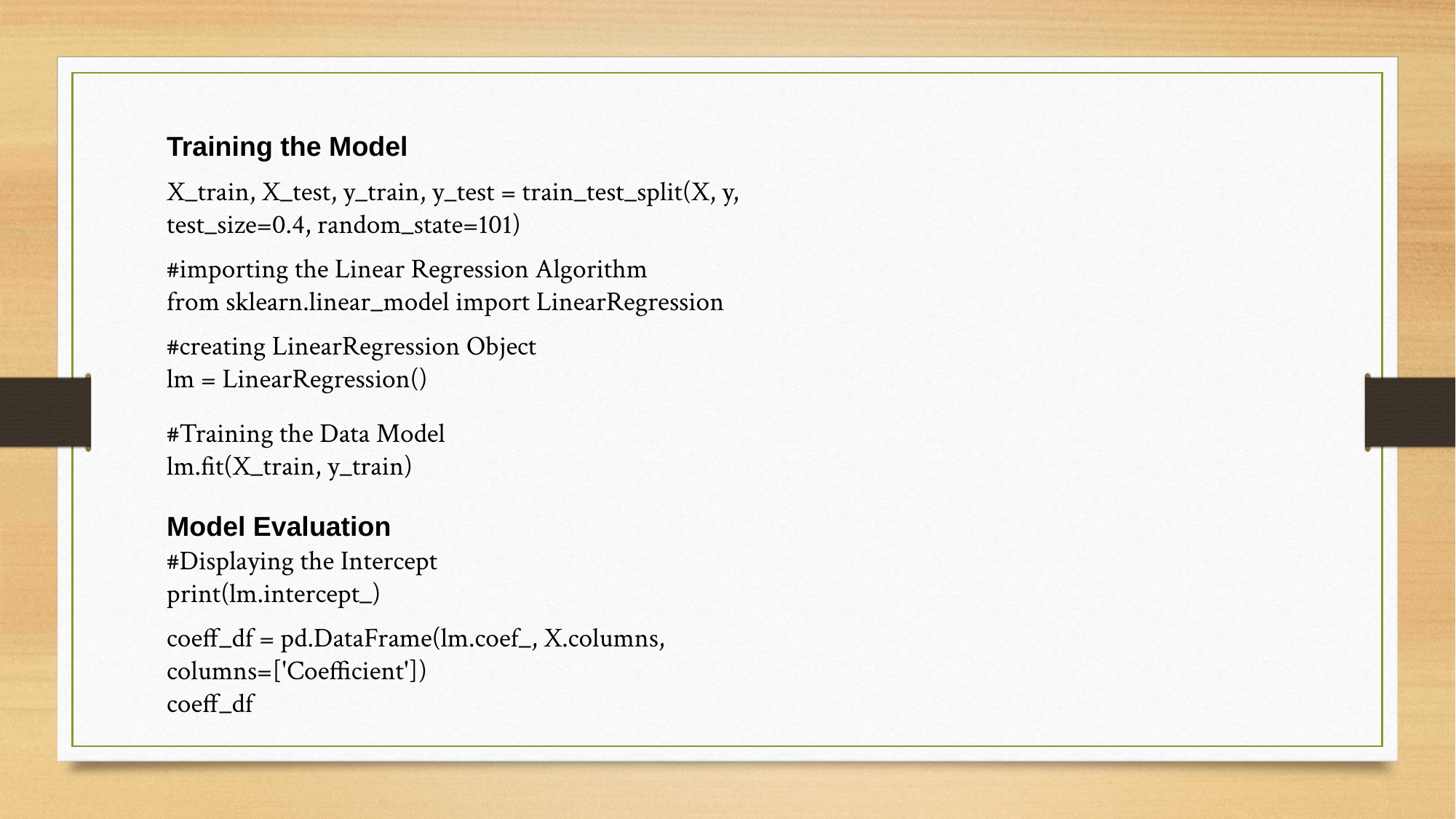

Training the Model
X_train, X_test, y_train, y_test = train_test_split(X, y, test_size=0.4, random_state=101)
#importing the Linear Regression Algorithm
from sklearn.linear_model import LinearRegression
#creating LinearRegression Object
lm = LinearRegression()
#Training the Data Model
lm.fit(X_train, y_train)
Model Evaluation
#Displaying the Intercept
print(lm.intercept_)
coeff_df = pd.DataFrame(lm.coef_, X.columns, columns=['Coefficient'])
coeff_df